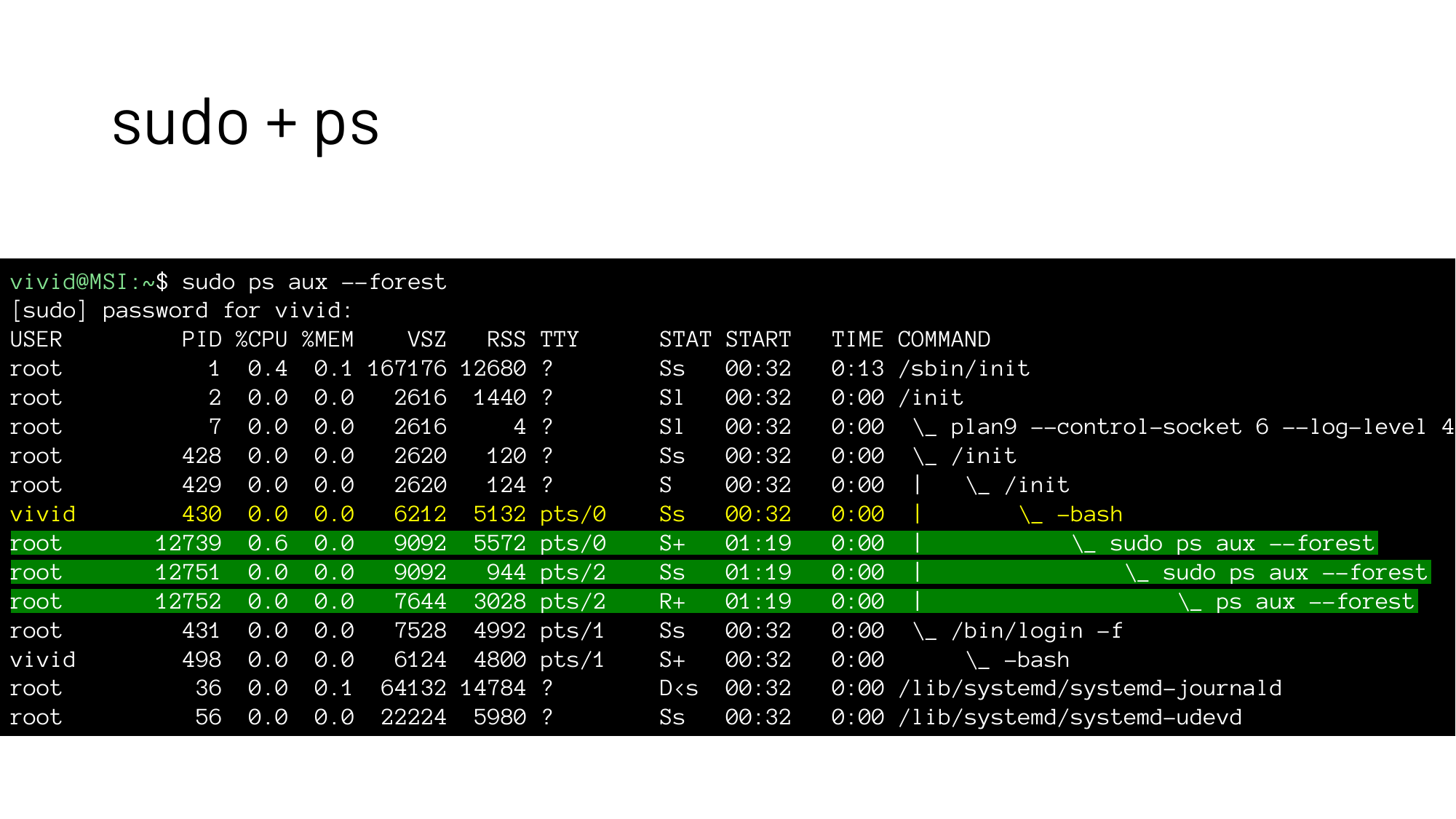

# sudo + ps
vivid@MSI:~$ sudo ps aux --forest
[sudo] password for vivid:
USER         PID %CPU %MEM    VSZ   RSS TTY      STAT START   TIME COMMAND
root           1  0.4  0.1 167176 12680 ?        Ss   00:32   0:13 /sbin/init
root           2  0.0  0.0   2616  1440 ?        Sl   00:32   0:00 /init
root           7  0.0  0.0   2616     4 ?        Sl   00:32   0:00  \_ plan9 --control-socket 6 --log-level 4 --server-fd 7 --pipe-fd 9 --log-truncate
root         428  0.0  0.0   2620   120 ?        Ss   00:32   0:00  \_ /init
root         429  0.0  0.0   2620   124 ?        S    00:32   0:00  |   \_ /init
vivid        430  0.0  0.0   6212  5132 pts/0    Ss   00:32   0:00  |       \_ -bash
root       12739  0.6  0.0   9092  5572 pts/0    S+   01:19   0:00  |           \_ sudo ps aux --forest
root       12751  0.0  0.0   9092   944 pts/2    Ss   01:19   0:00  |               \_ sudo ps aux --forest
root       12752  0.0  0.0   7644  3028 pts/2    R+   01:19   0:00  |                   \_ ps aux --forest
root         431  0.0  0.0   7528  4992 pts/1    Ss   00:32   0:00  \_ /bin/login -f
vivid        498  0.0  0.0   6124  4800 pts/1    S+   00:32   0:00      \_ -bash
root          36  0.0  0.1  64132 14784 ?        D<s  00:32   0:00 /lib/systemd/systemd-journald
root          56  0.0  0.0  22224  5980 ?        Ss   00:32   0:00 /lib/systemd/systemd-udevd